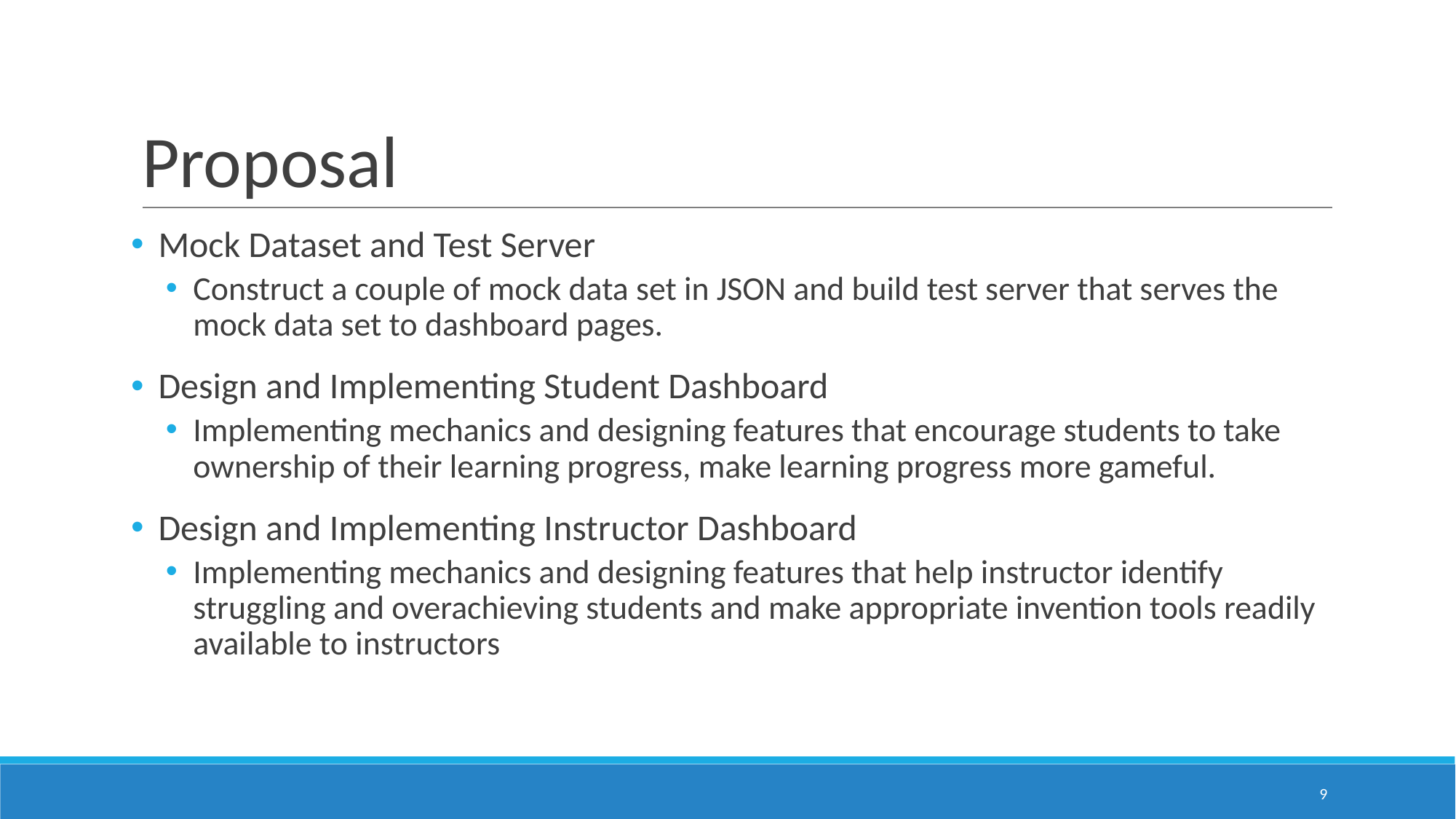

# Proposal
Mock Dataset and Test Server
Construct a couple of mock data set in JSON and build test server that serves the mock data set to dashboard pages.
Design and Implementing Student Dashboard
Implementing mechanics and designing features that encourage students to take ownership of their learning progress, make learning progress more gameful.
Design and Implementing Instructor Dashboard
Implementing mechanics and designing features that help instructor identify struggling and overachieving students and make appropriate invention tools readily available to instructors

9